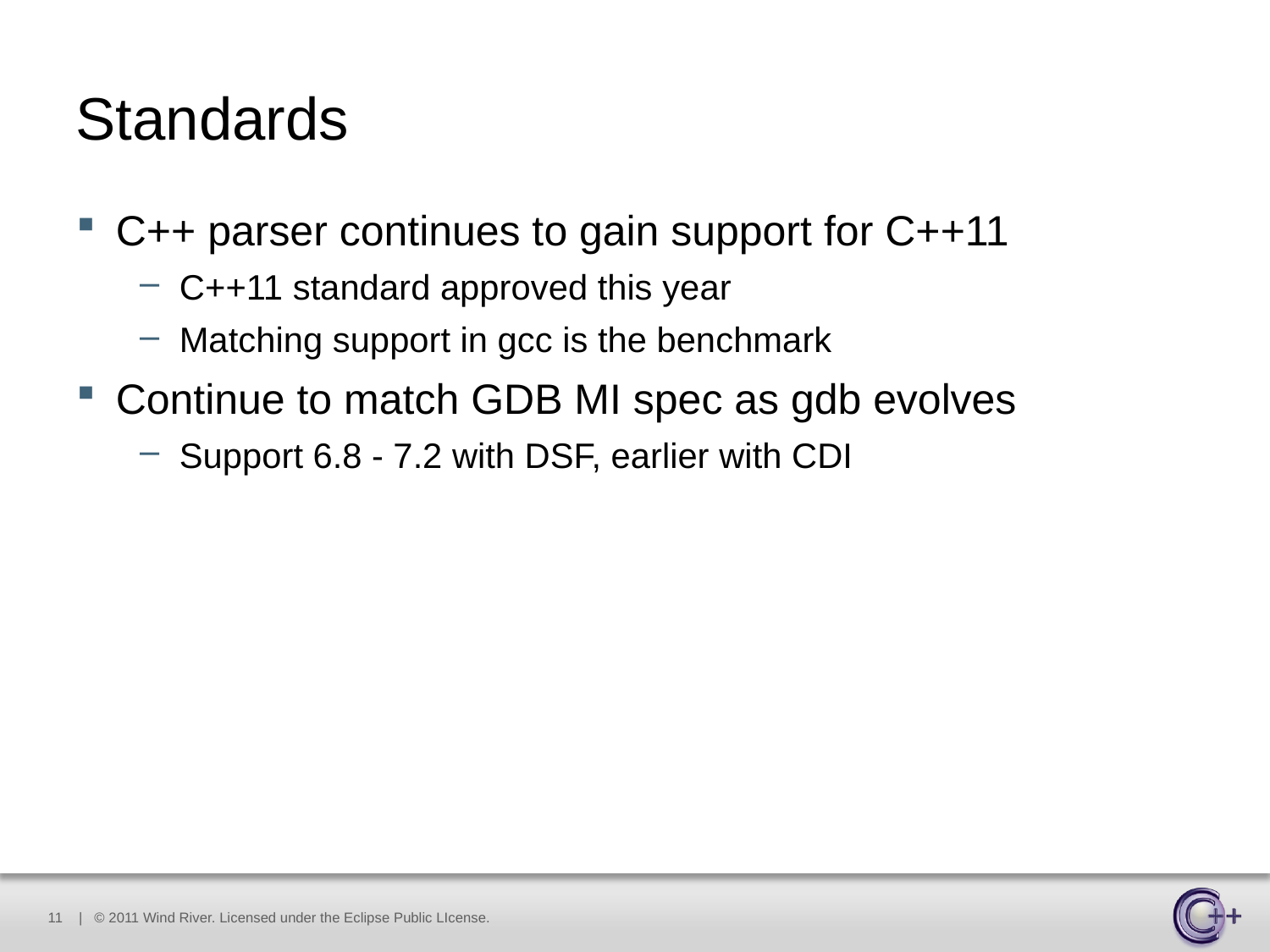

# Standards
C++ parser continues to gain support for C++11
C++11 standard approved this year
Matching support in gcc is the benchmark
Continue to match GDB MI spec as gdb evolves
Support 6.8 - 7.2 with DSF, earlier with CDI
11
|   © 2011 Wind River. Licensed under the Eclipse Public LIcense.